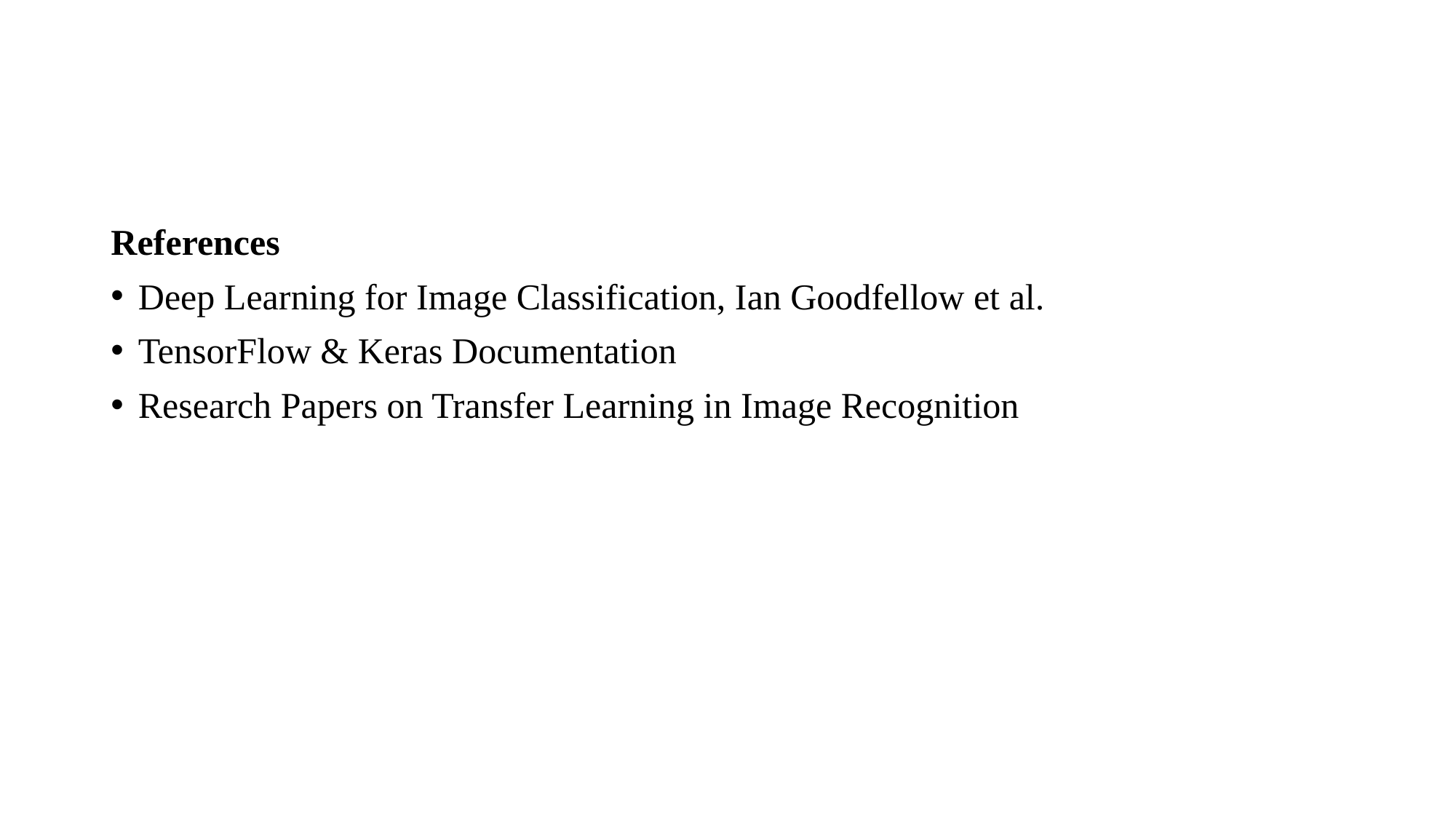

#
References
Deep Learning for Image Classification, Ian Goodfellow et al.
TensorFlow & Keras Documentation
Research Papers on Transfer Learning in Image Recognition